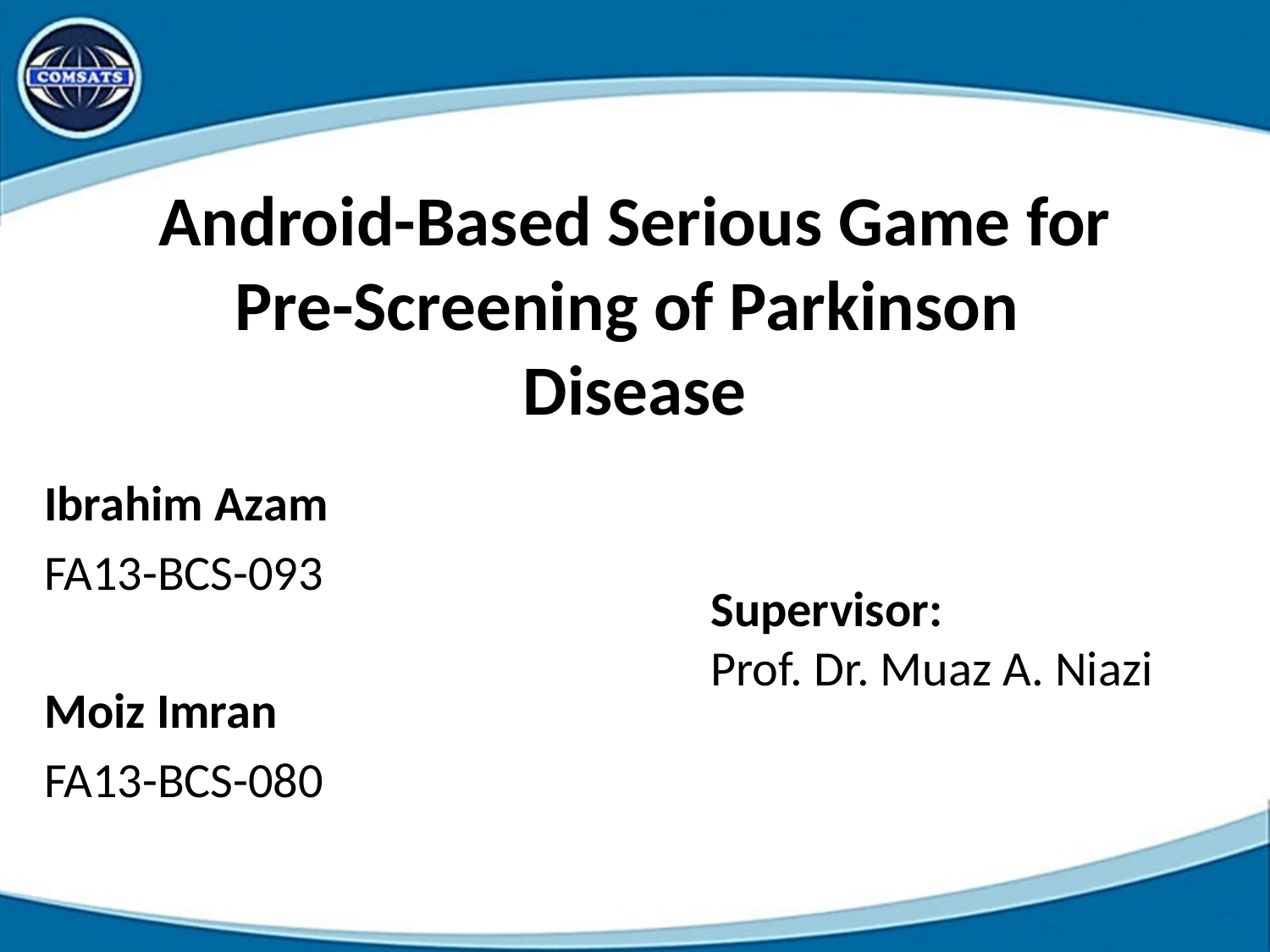

Android-Based Serious Game for Pre-Screening of Parkinson
Disease
Ibrahim Azam
FA13-BCS-093

Moiz Imran
FA13-BCS-080

Supervisor:
Prof. Dr. Muaz A. Niazi